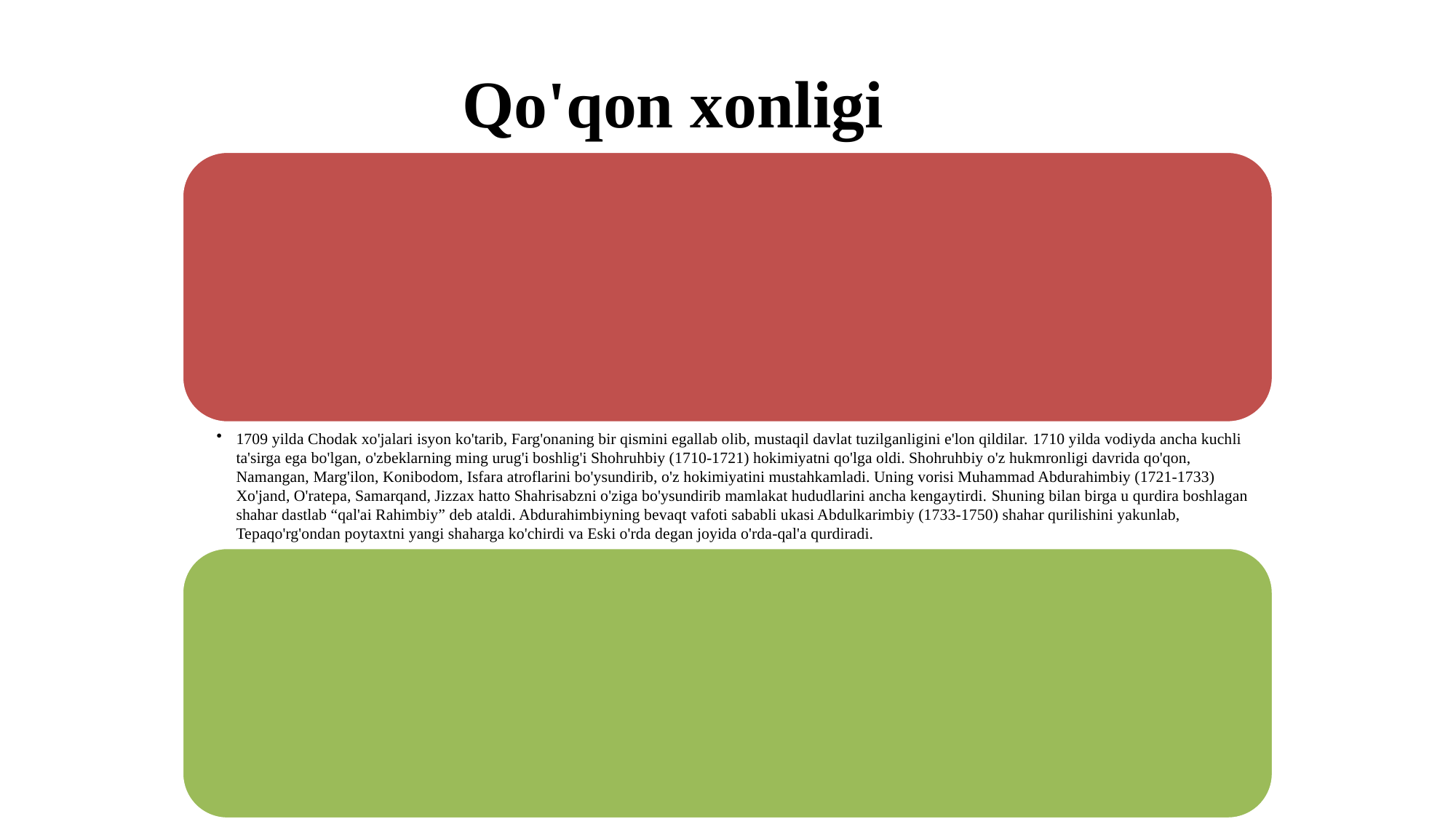

Qo'qon xonligi
1709 yilda Chodak xo'jalari isyon ko'tarib, Farg'onaning bir qismini egallab olib, mustaqil davlat tuzilganligini e'lon qildilar. 1710 yilda vodiyda ancha kuchli ta'sirga ega bo'lgan, o'zbeklarning ming urug'i boshlig'i Shohruhbiy (1710-1721) hokimiyatni qo'lga oldi. Shohruhbiy o'z hukmronligi davrida qo'qon, Namangan, Marg'ilon, Konibodom, Isfara atroflarini bo'ysundirib, o'z hokimiyatini mustahkamladi. Uning vorisi Muhammad Abdurahimbiy (1721-1733) Xo'jand, O'ratepa, Samarqand, Jizzax hatto Shahrisabzni o'ziga bo'ysundirib mamlakat hududlarini ancha kengaytirdi. Shuning bilan birga u qurdira boshlagan shahar dastlab “qal'ai Rahimbiy” deb ataldi. Abdurahimbiyning bevaqt vafoti sababli ukasi Abdulkarimbiy (1733-1750) shahar qurilishini yakunlab, Tepaqo'rg'ondan poytaxtni yangi shaharga ko'chirdi va Eski o'rda degan joyida o'rda-qal'a qurdiradi.